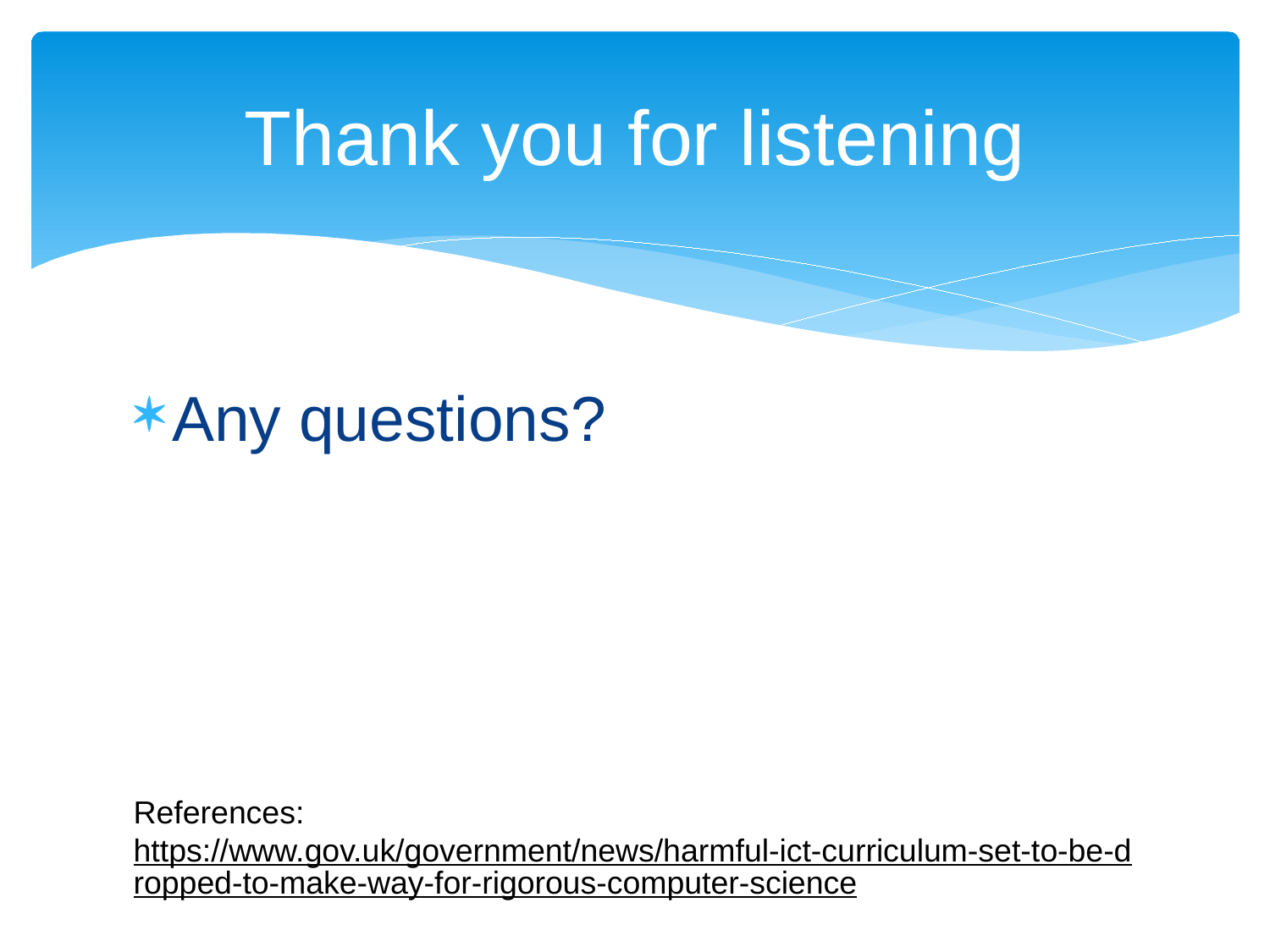

# Thank you for listening
Any questions?
References:
https://www.gov.uk/government/news/harmful-ict-curriculum-set-to-be-dropped-to-make-way-for-rigorous-computer-science